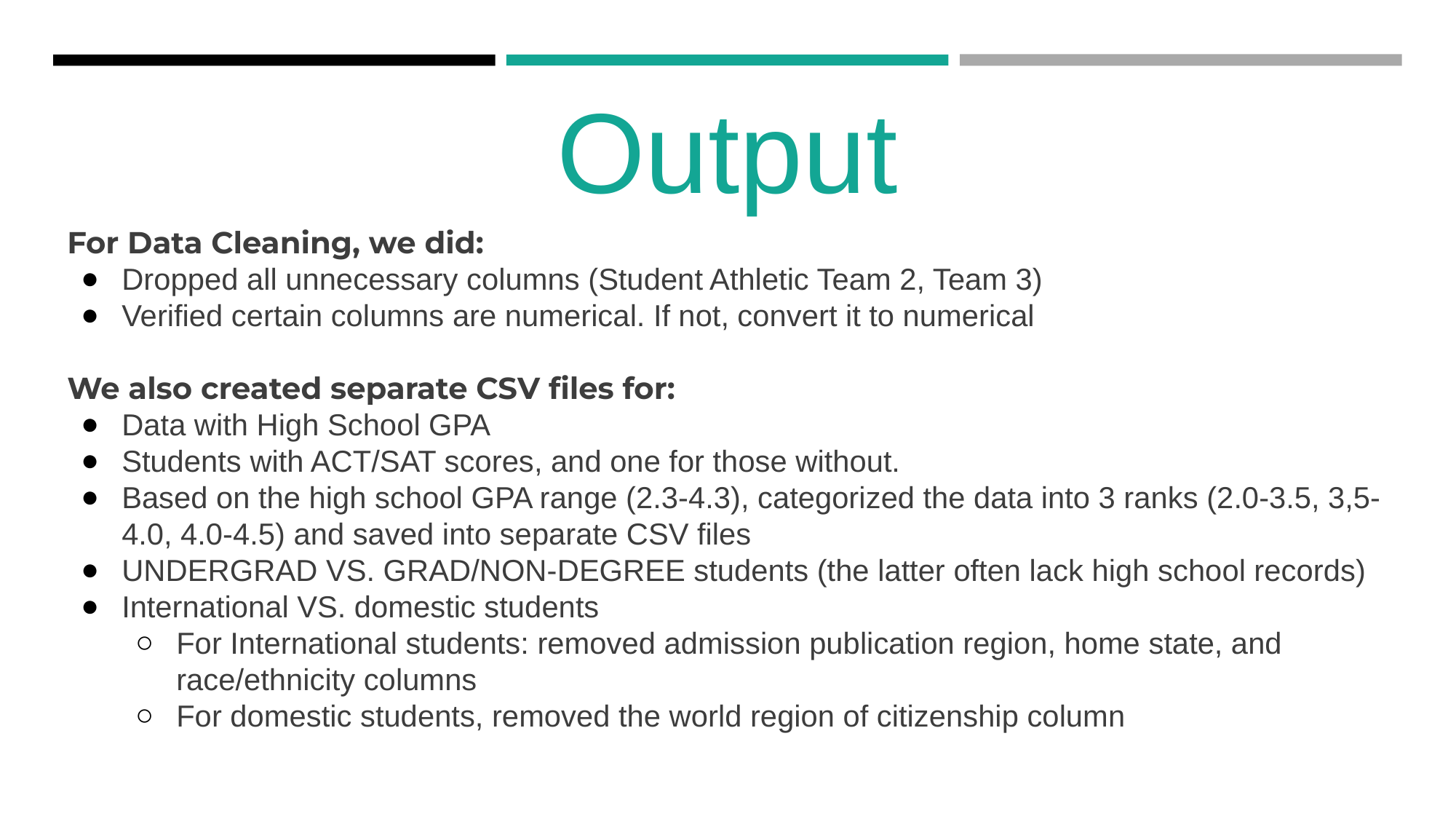

Output
For Data Cleaning, we did:
Dropped all unnecessary columns (Student Athletic Team 2, Team 3)
Verified certain columns are numerical. If not, convert it to numerical

We also created separate CSV files for:
Data with High School GPA
Students with ACT/SAT scores, and one for those without.
Based on the high school GPA range (2.3-4.3), categorized the data into 3 ranks (2.0-3.5, 3,5-4.0, 4.0-4.5) and saved into separate CSV files
UNDERGRAD VS. GRAD/NON-DEGREE students (the latter often lack high school records)
International VS. domestic students
For International students: removed admission publication region, home state, and race/ethnicity columns
For domestic students, removed the world region of citizenship column